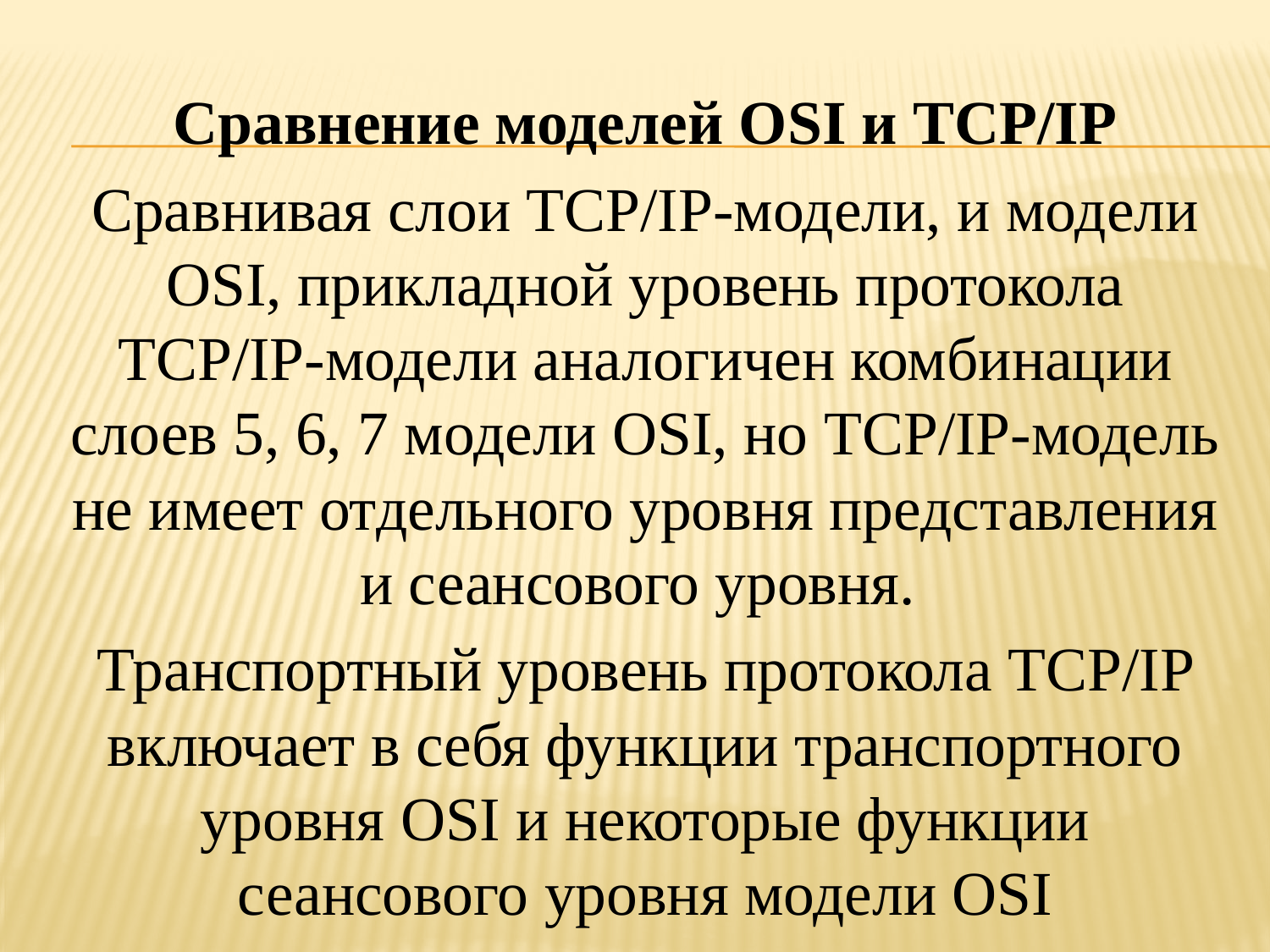

Сравнение моделей OSI и TCP/IP
Сравнивая слои TCP/IP-модели, и модели OSI, прикладной уровень протокола TCP/IP-модели аналогичен комбинации слоев 5, 6, 7 модели OSI, но TCP/IP-модель не имеет отдельного уровня представления и сеансового уровня.
Транспортный уровень протокола TCP/IP включает в себя функции транспортного уровня OSI и некоторые функции сеансового уровня модели OSI